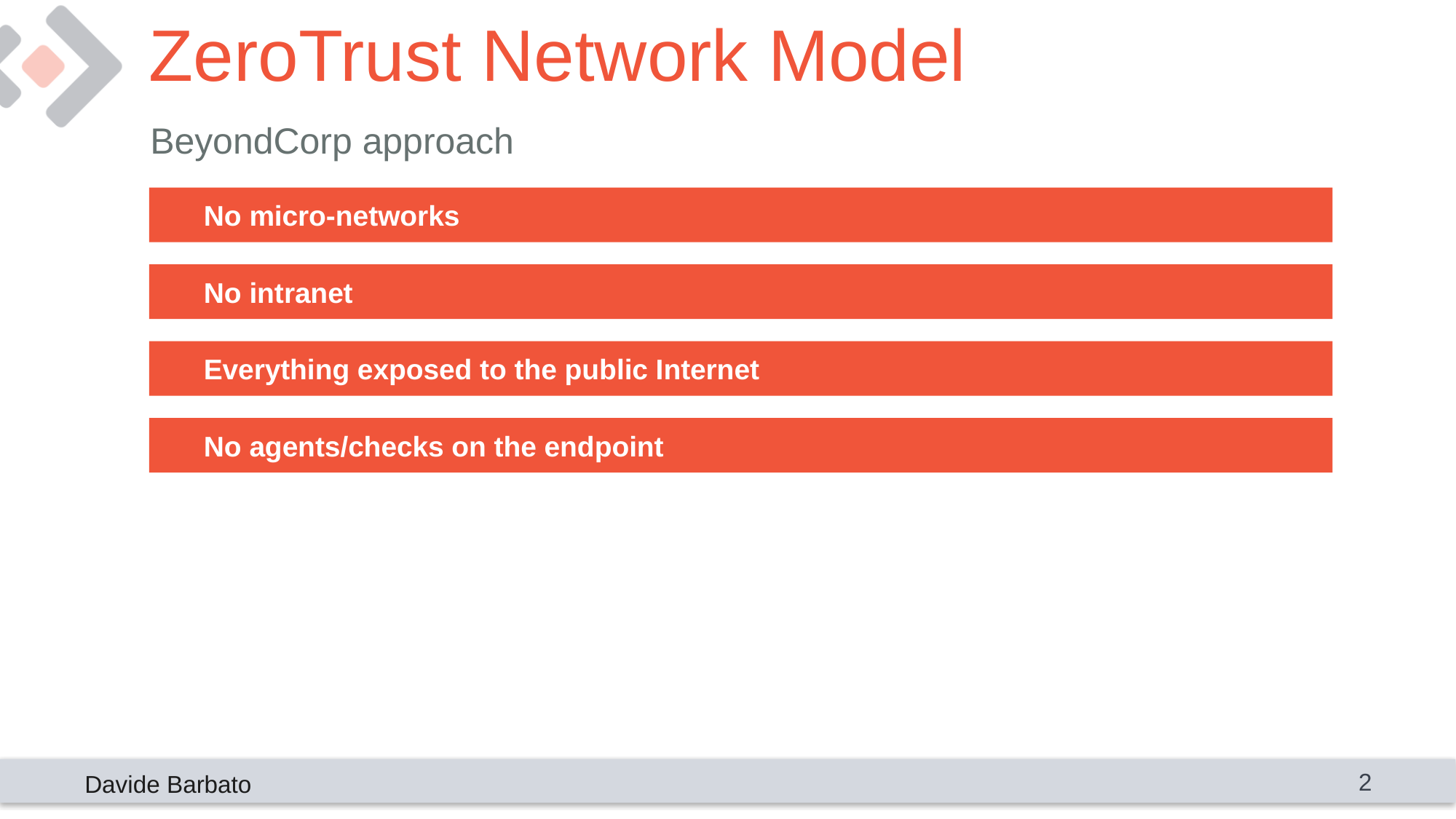

# ZeroTrust Network Model
BeyondCorp approach
#
No micro-networks

#
No intranet

#
Everything exposed to the public Internet

#
No agents/checks on the endpoint

2
Davide Barbato